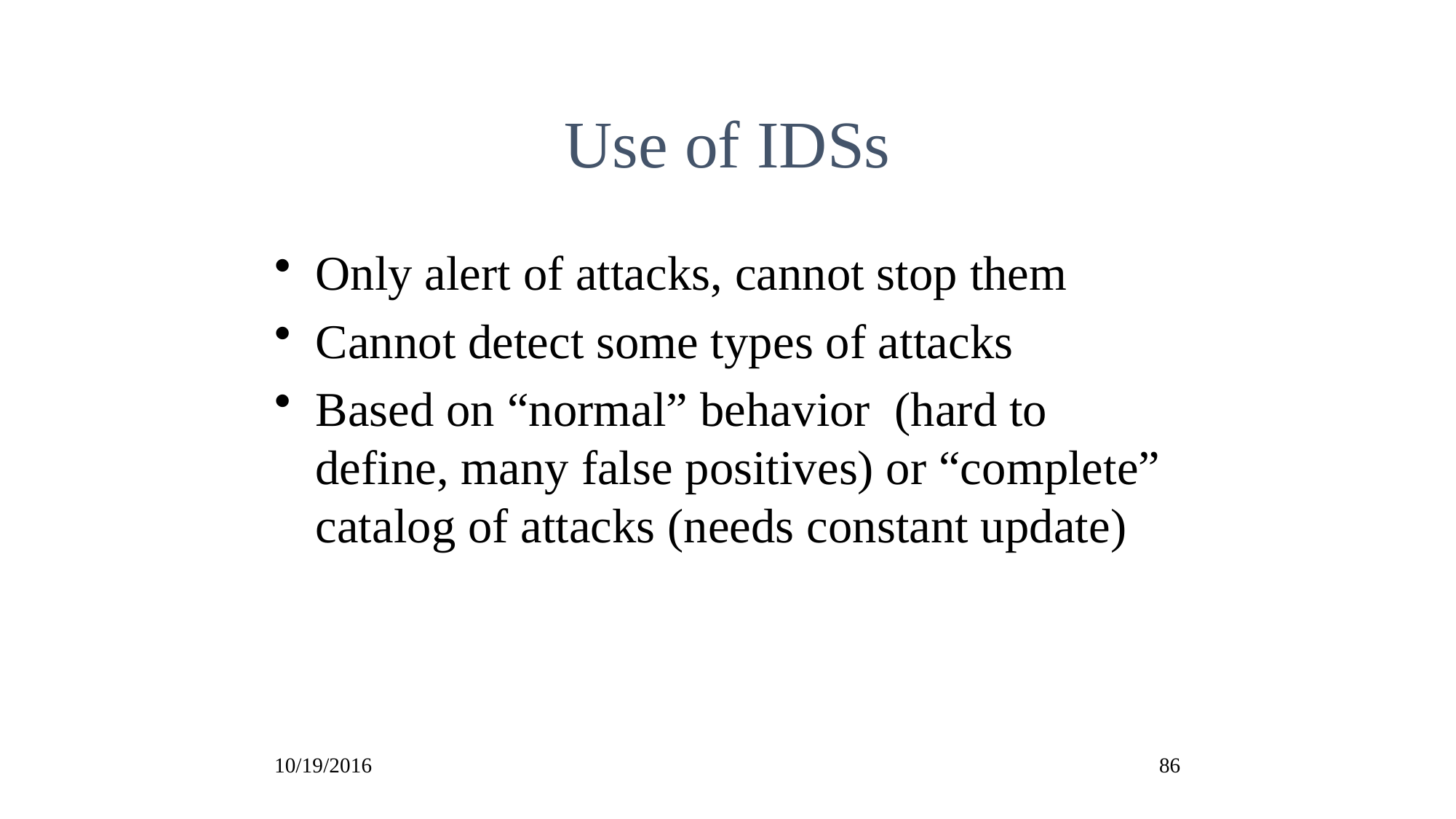

Use of IDSs
Only alert of attacks, cannot stop them
Cannot detect some types of attacks
Based on “normal” behavior  (hard to define, many false positives) or “complete” catalog of attacks (needs constant update)

10/19/2016
86